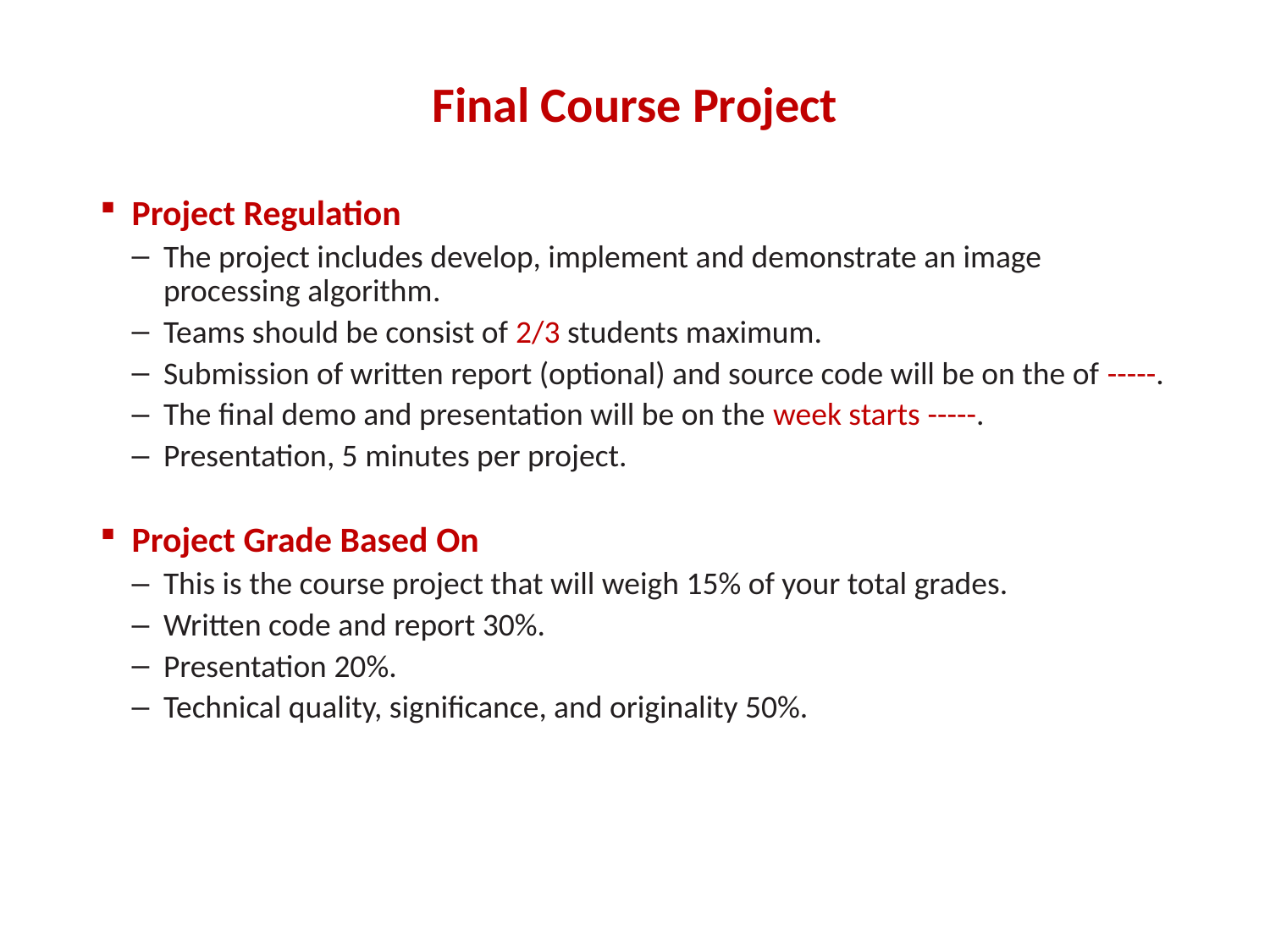

# Final Course Project
Project Regulation
The project includes develop, implement and demonstrate an image processing algorithm.
Teams should be consist of 2/3 students maximum.
Submission of written report (optional) and source code will be on the of -----.
The final demo and presentation will be on the week starts -----.
Presentation, 5 minutes per project.

Project Grade Based On
This is the course project that will weigh 15% of your total grades.
Written code and report 30%.
Presentation 20%.
Technical quality, significance, and originality 50%.